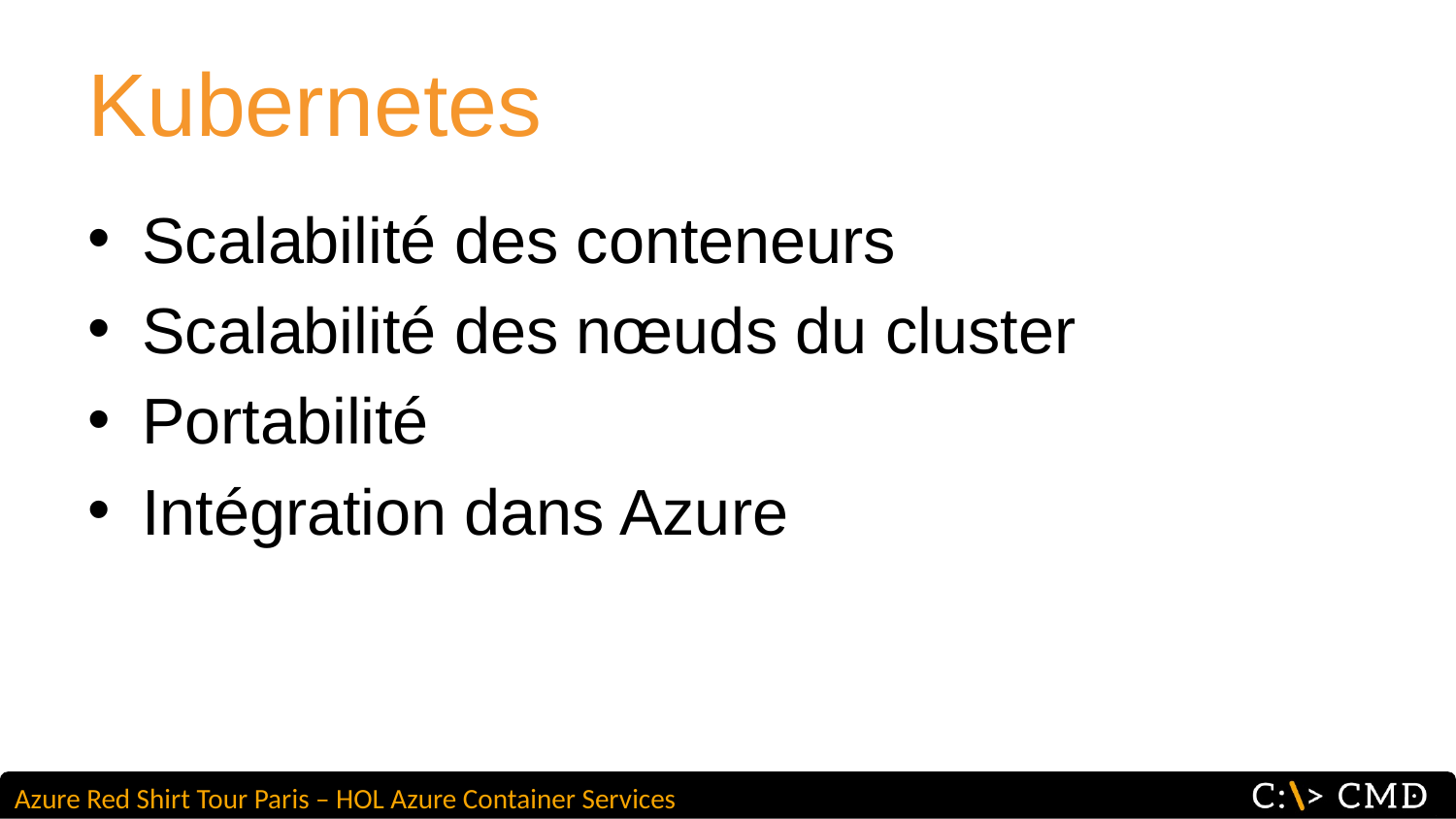

# Kubernetes
Scalabilité des conteneurs
Scalabilité des nœuds du cluster
Portabilité
Intégration dans Azure